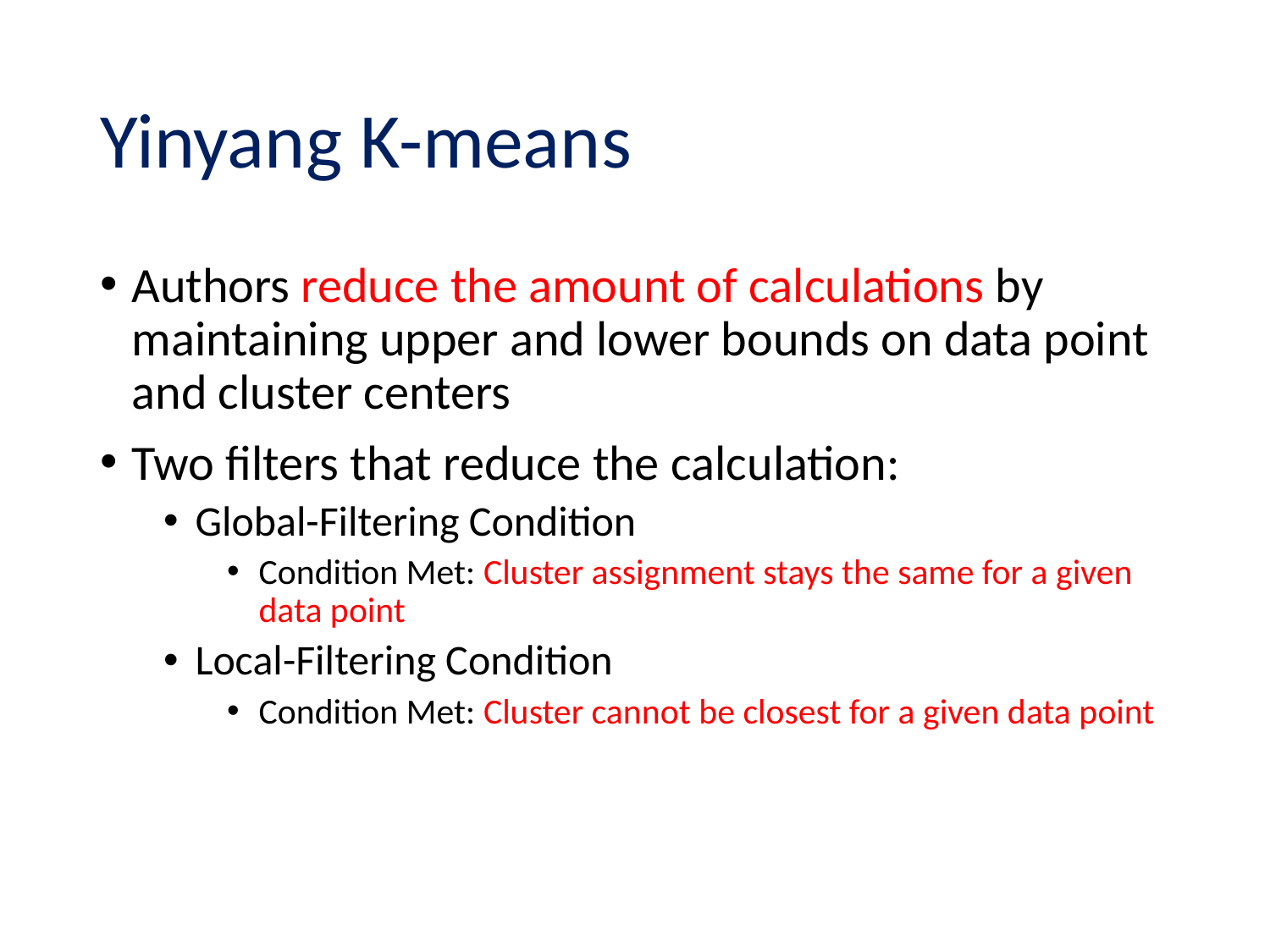

# Yinyang K-means
Authors reduce the amount of calculations by maintaining upper and lower bounds on data point and cluster centers
Two filters that reduce the calculation:
Global-Filtering Condition
Condition Met: Cluster assignment stays the same for a given data point
Local-Filtering Condition
Condition Met: Cluster cannot be closest for a given data point